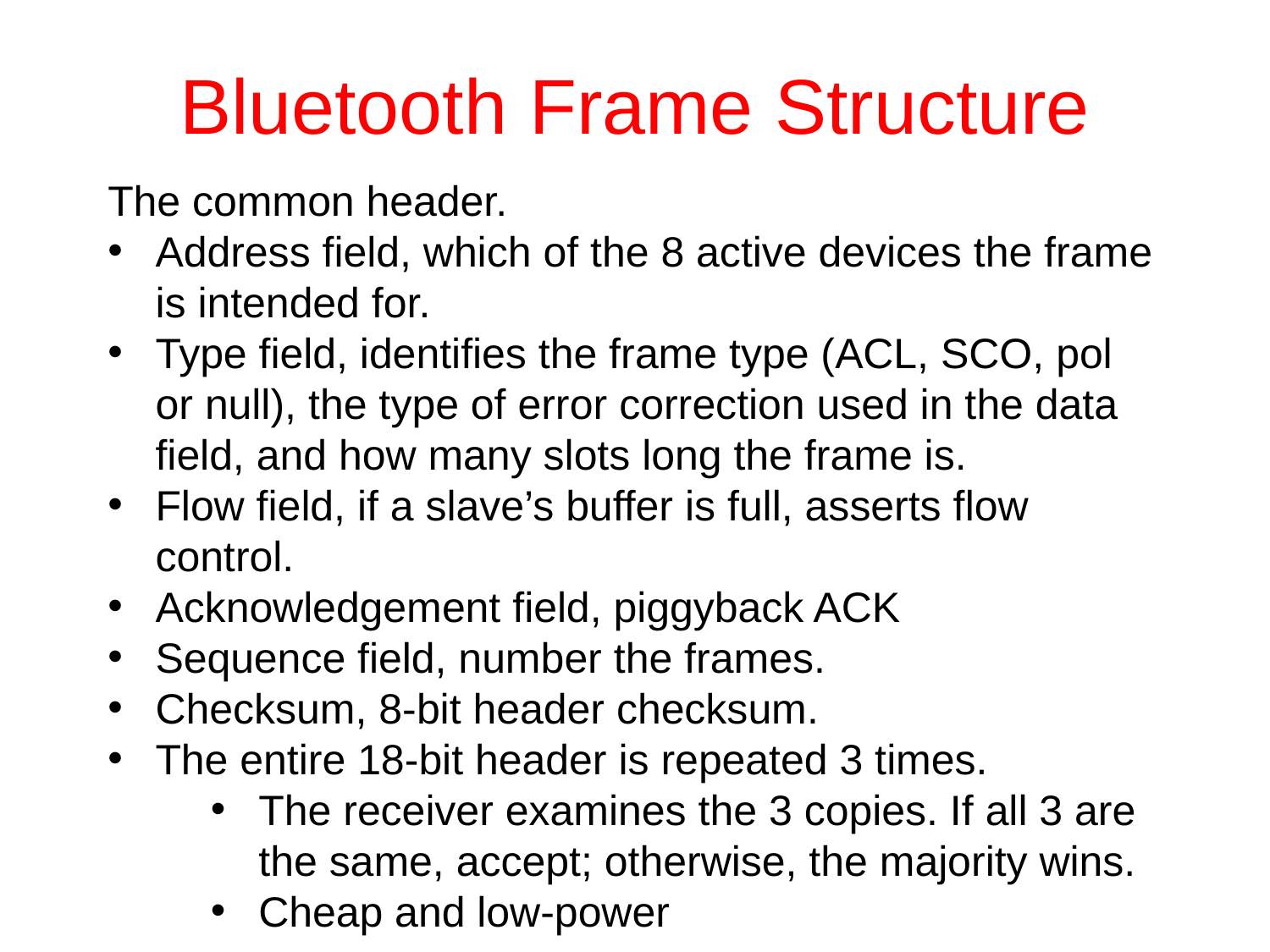

# Bluetooth Frame Structure
The common header.
Address field, which of the 8 active devices the frame is intended for.
Type field, identifies the frame type (ACL, SCO, pol or null), the type of error correction used in the data field, and how many slots long the frame is.
Flow field, if a slave’s buffer is full, asserts flow control.
Acknowledgement field, piggyback ACK
Sequence field, number the frames.
Checksum, 8-bit header checksum.
The entire 18-bit header is repeated 3 times.
The receiver examines the 3 copies. If all 3 are the same, accept; otherwise, the majority wins.
Cheap and low-power